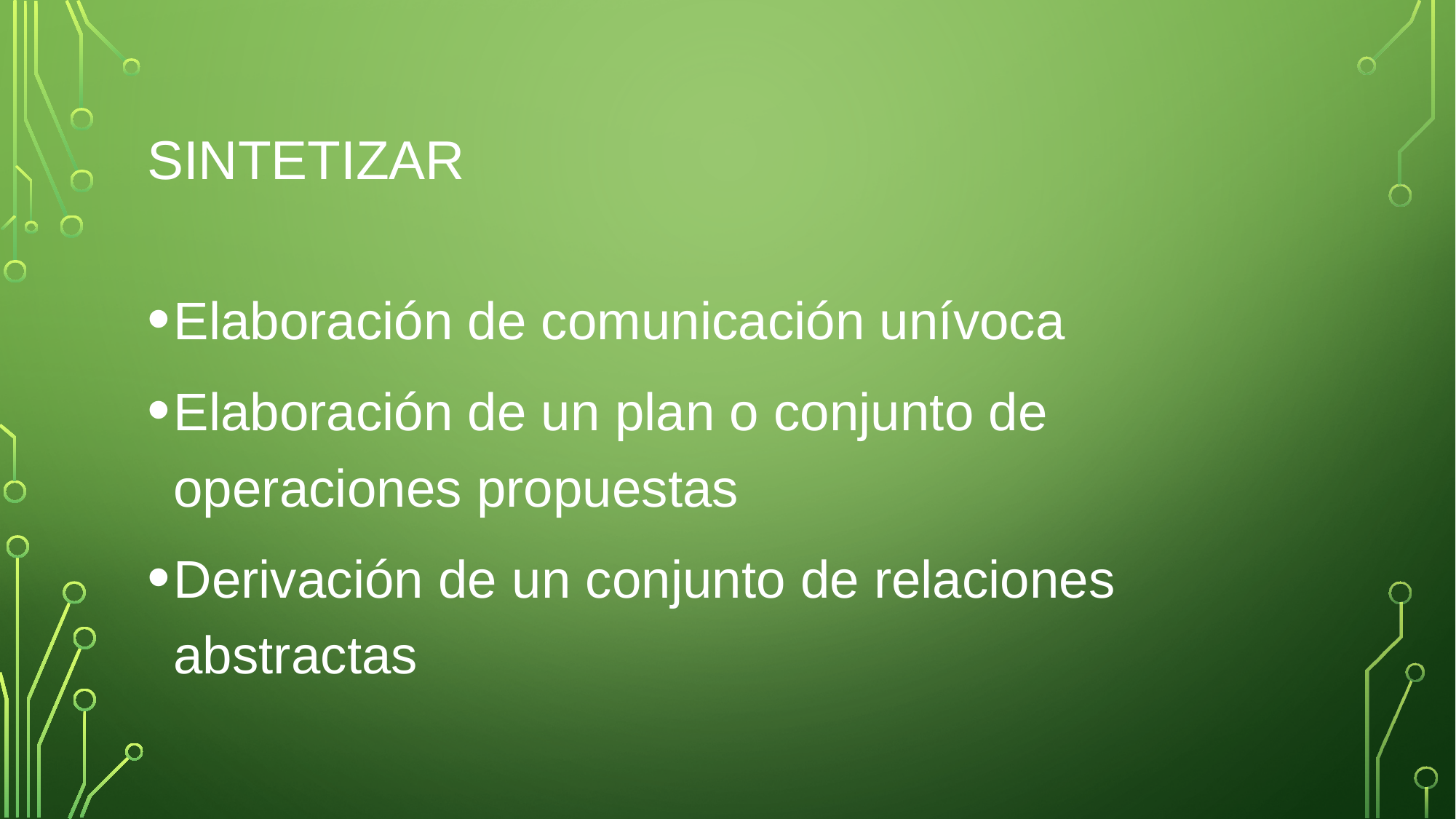

# SINTETIZAR
Elaboración de comunicación unívoca
Elaboración de un plan o conjunto de operaciones propuestas
Derivación de un conjunto de relaciones abstractas